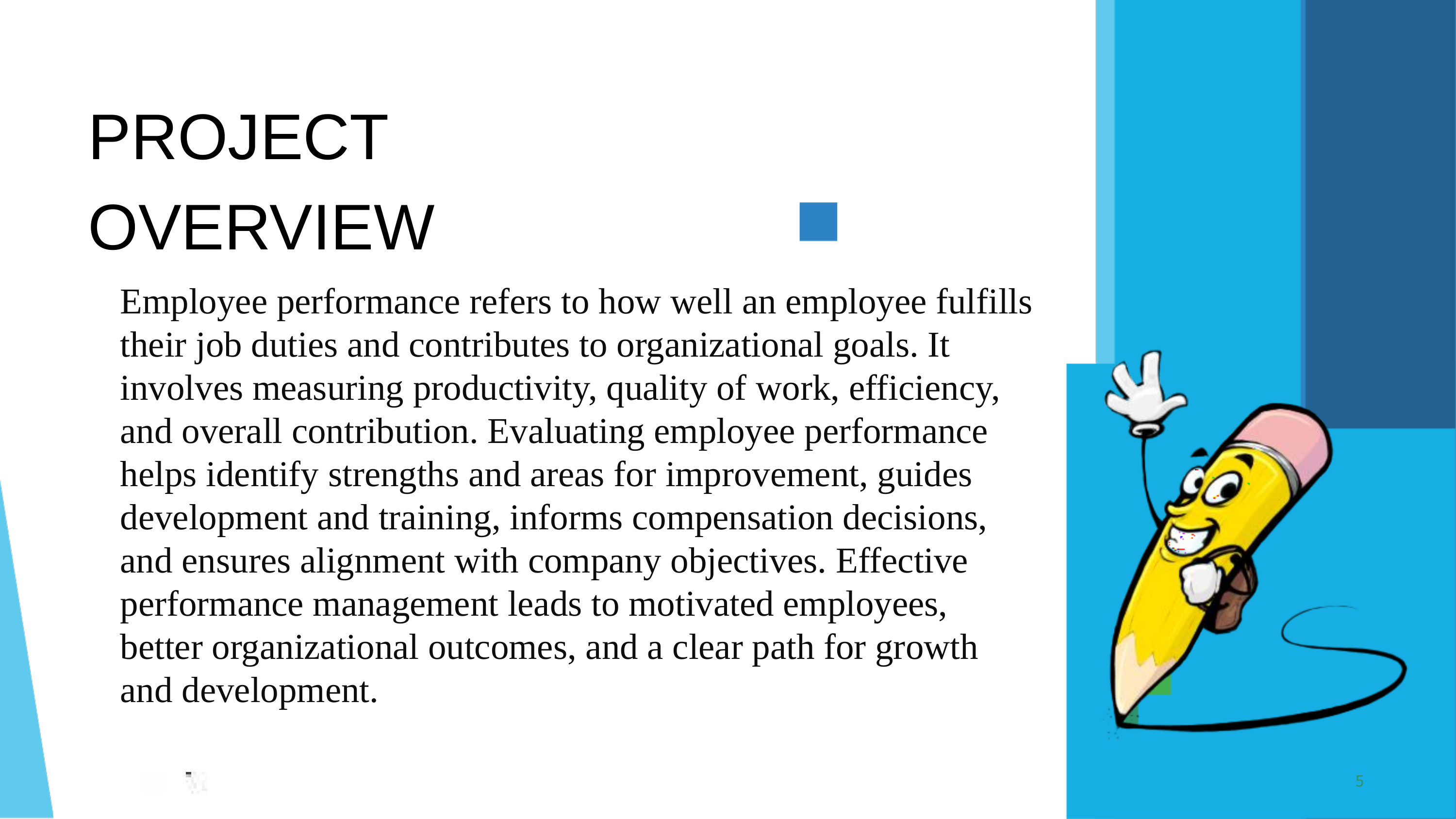

PROJECT OVERVIEW

Employee performance refers to how well an employee fulfills their job duties and contributes to organizational goals. It involves measuring productivity, quality of work, efficiency, and overall contribution. Evaluating employee performance helps identify strengths and areas for improvement, guides development and training, informs compensation decisions, and ensures alignment with company objectives. Effective performance management leads to motivated employees, better organizational outcomes, and a clear path for growth and development.

5